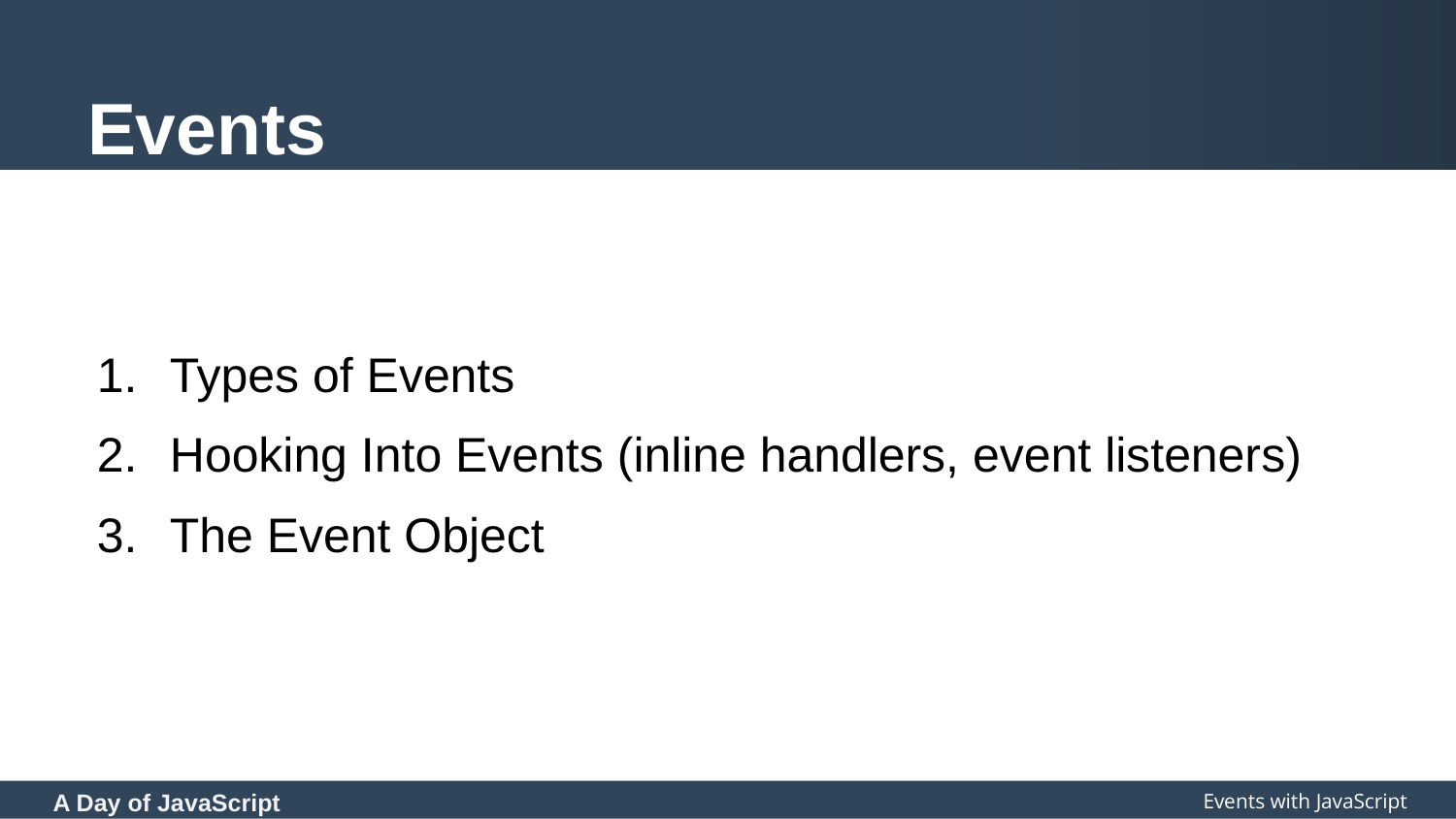

# Events

Types of Events
Hooking Into Events (inline handlers, event listeners)
The Event Object
Events with JavaScript